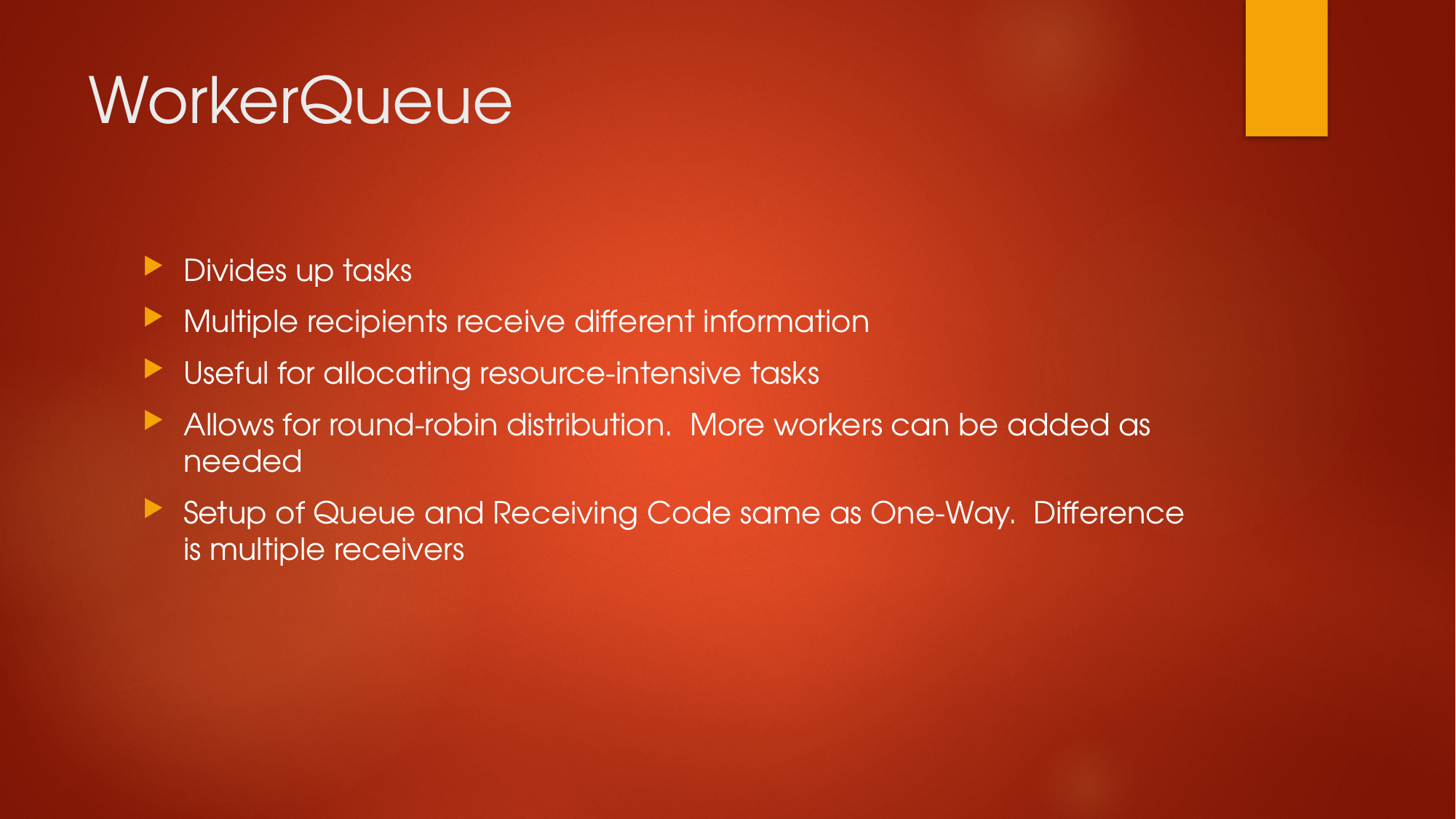

# WorkerQueue
Divides up tasks
Multiple recipients receive different information
Useful for allocating resource-intensive tasks
Allows for round-robin distribution.  More workers can be added as needed
Setup of Queue and Receiving Code same as One-Way.  Difference is multiple receivers